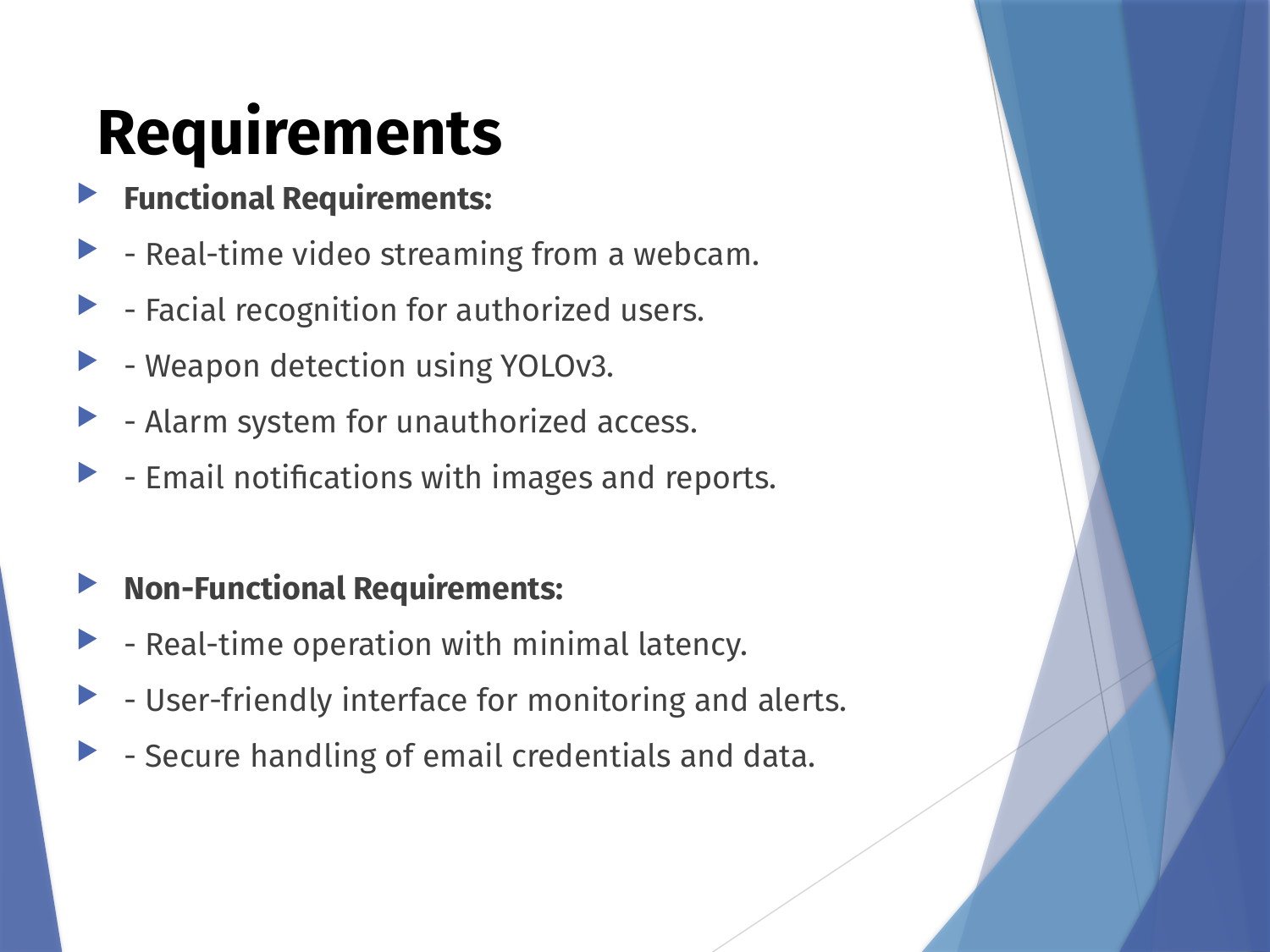

# Requirements
Functional Requirements:
- Real-time video streaming from a webcam.
- Facial recognition for authorized users.
- Weapon detection using YOLOv3.
- Alarm system for unauthorized access.
- Email notifications with images and reports.

Non-Functional Requirements:
- Real-time operation with minimal latency.
- User-friendly interface for monitoring and alerts.
- Secure handling of email credentials and data.